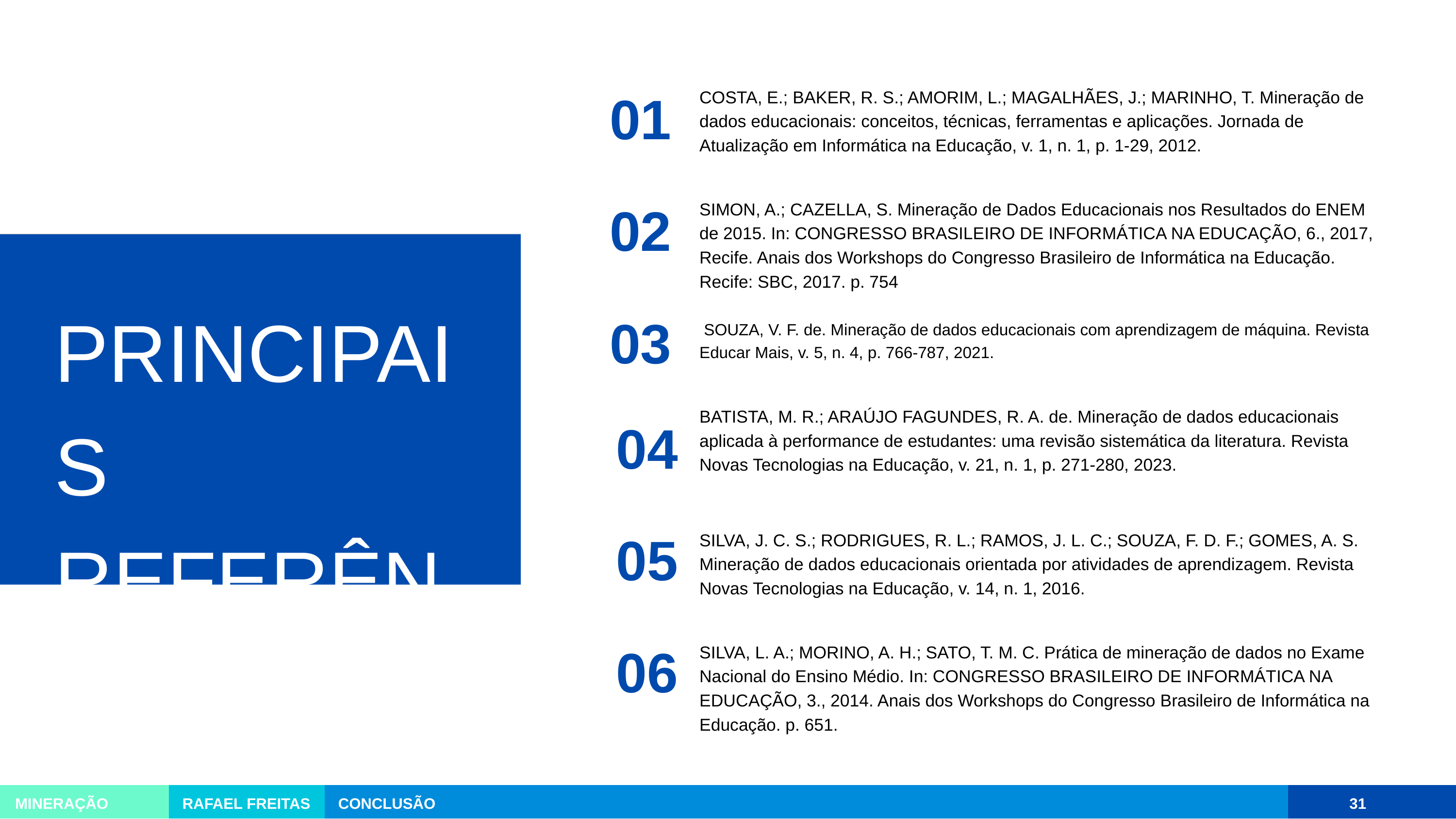

01

COSTA, E.; BAKER, R. S.; AMORIM, L.; MAGALHÃES, J.; MARINHO, T. Mineração de dados educacionais: conceitos, técnicas, ferramentas e aplicações. Jornada de Atualização em Informática na Educação, v. 1, n. 1, p. 1-29, 2012.

02

SIMON, A.; CAZELLA, S. Mineração de Dados Educacionais nos Resultados do ENEM de 2015. In: CONGRESSO BRASILEIRO DE INFORMÁTICA NA EDUCAÇÃO, 6., 2017, Recife. Anais dos Workshops do Congresso Brasileiro de Informática na Educação. Recife: SBC, 2017. p. 754

PRINCIPAIS
REFERÊNCIAS

03

 SOUZA, V. F. de. Mineração de dados educacionais com aprendizagem de máquina. Revista Educar Mais, v. 5, n. 4, p. 766-787, 2021.

BATISTA, M. R.; ARAÚJO FAGUNDES, R. A. de. Mineração de dados educacionais aplicada à performance de estudantes: uma revisão sistemática da literatura. Revista Novas Tecnologias na Educação, v. 21, n. 1, p. 271-280, 2023.

04

05

SILVA, J. C. S.; RODRIGUES, R. L.; RAMOS, J. L. C.; SOUZA, F. D. F.; GOMES, A. S. Mineração de dados educacionais orientada por atividades de aprendizagem. Revista Novas Tecnologias na Educação, v. 14, n. 1, 2016.

06

SILVA, L. A.; MORINO, A. H.; SATO, T. M. C. Prática de mineração de dados no Exame Nacional do Ensino Médio. In: CONGRESSO BRASILEIRO DE INFORMÁTICA NA EDUCAÇÃO, 3., 2014. Anais dos Workshops do Congresso Brasileiro de Informática na Educação. p. 651.

MINERAÇÃO
RAFAEL FREITAS
CONCLUSÃO
31